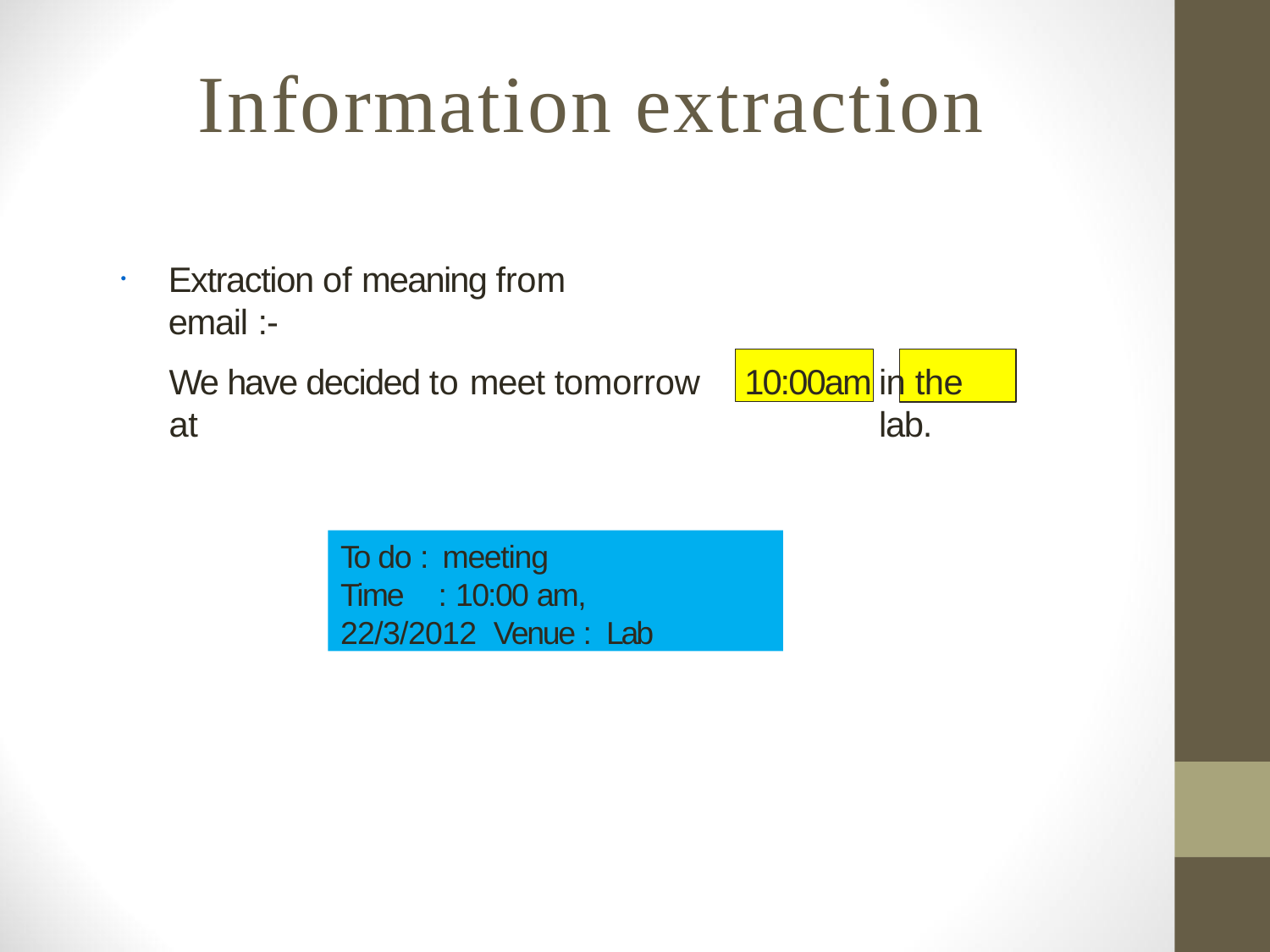

# Information extraction
Extraction of meaning from email :-
•
10:00am

We have decided to meet tomorrow at
in the lab.
To do : meeting
Time	: 10:00 am, 22/3/2012  Venue : Lab